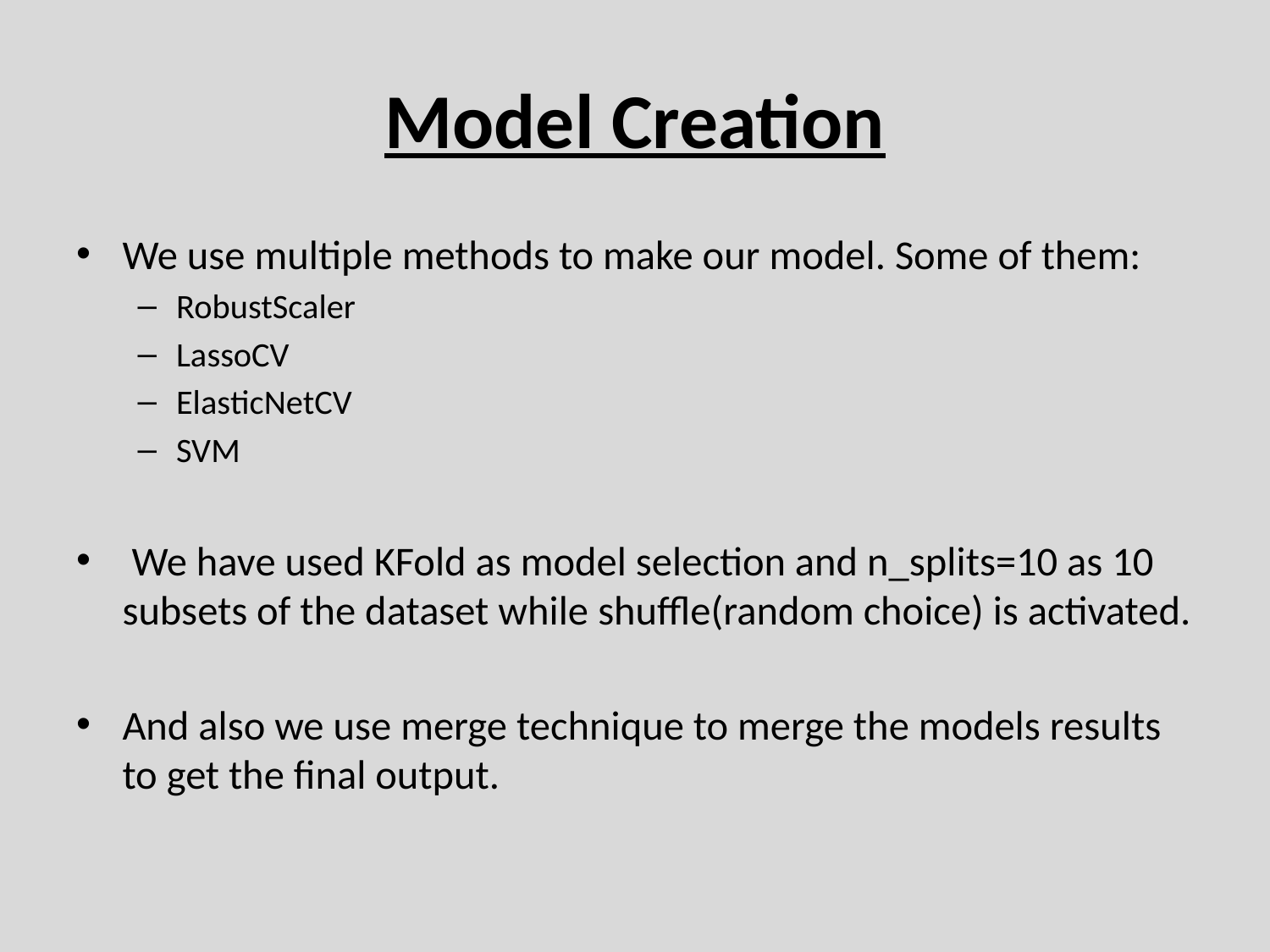

# Model Creation
We use multiple methods to make our model. Some of them:
RobustScaler
LassoCV
ElasticNetCV
SVM

 We have used KFold as model selection and n_splits=10 as 10 subsets of the dataset while shuffle(random choice) is activated.

And also we use merge technique to merge the models results to get the final output.